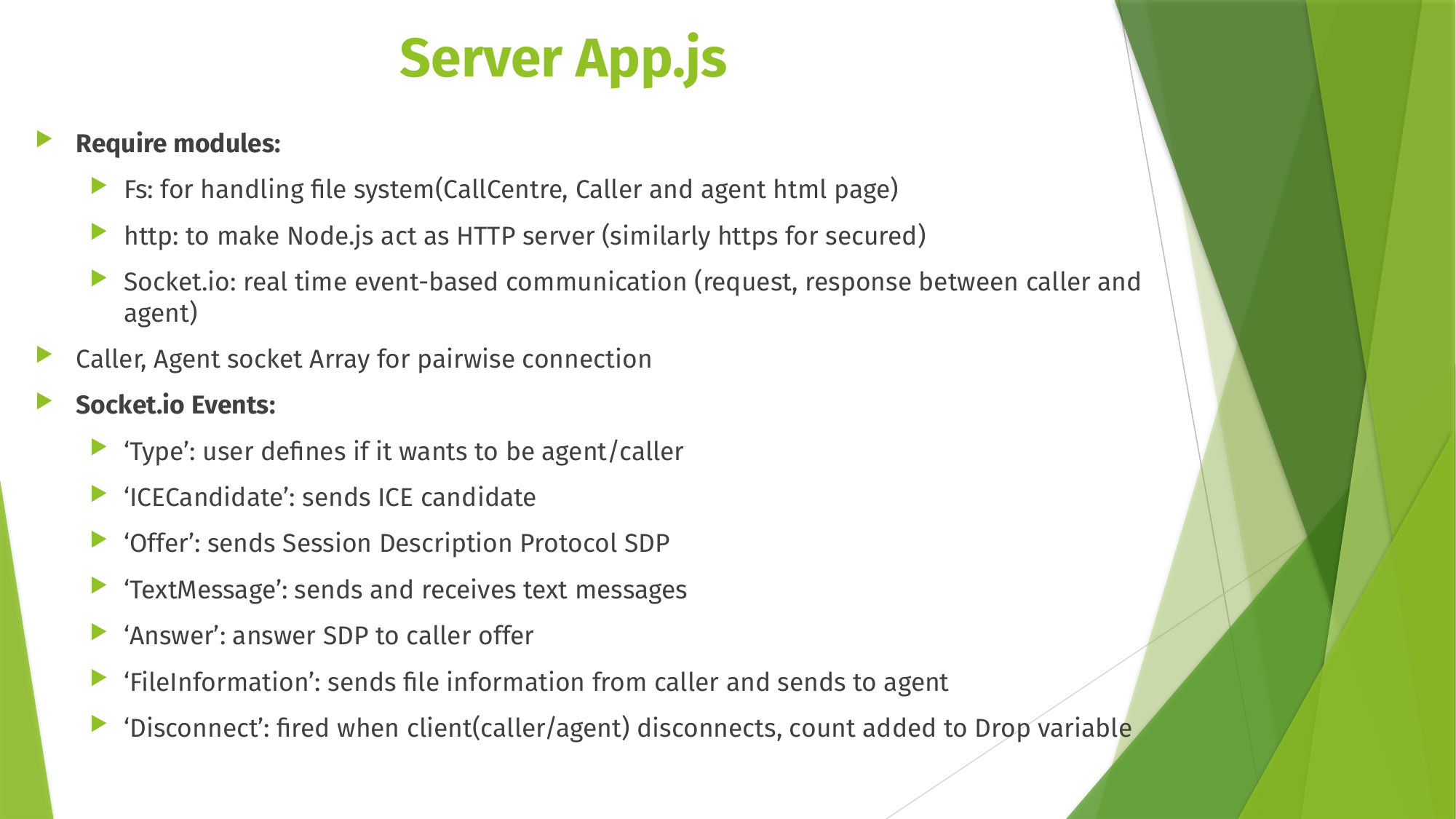

# Server App.js
Require modules:
Fs: for handling file system(CallCentre, Caller and agent html page)
http: to make Node.js act as HTTP server (similarly https for secured)
Socket.io: real time event-based communication (request, response between caller and agent)
Caller, Agent socket Array for pairwise connection
Socket.io Events:
‘Type’: user defines if it wants to be agent/caller
‘ICECandidate’: sends ICE candidate
‘Offer’: sends Session Description Protocol SDP
‘TextMessage’: sends and receives text messages
‘Answer’: answer SDP to caller offer
‘FileInformation’: sends file information from caller and sends to agent
‘Disconnect’: fired when client(caller/agent) disconnects, count added to Drop variable